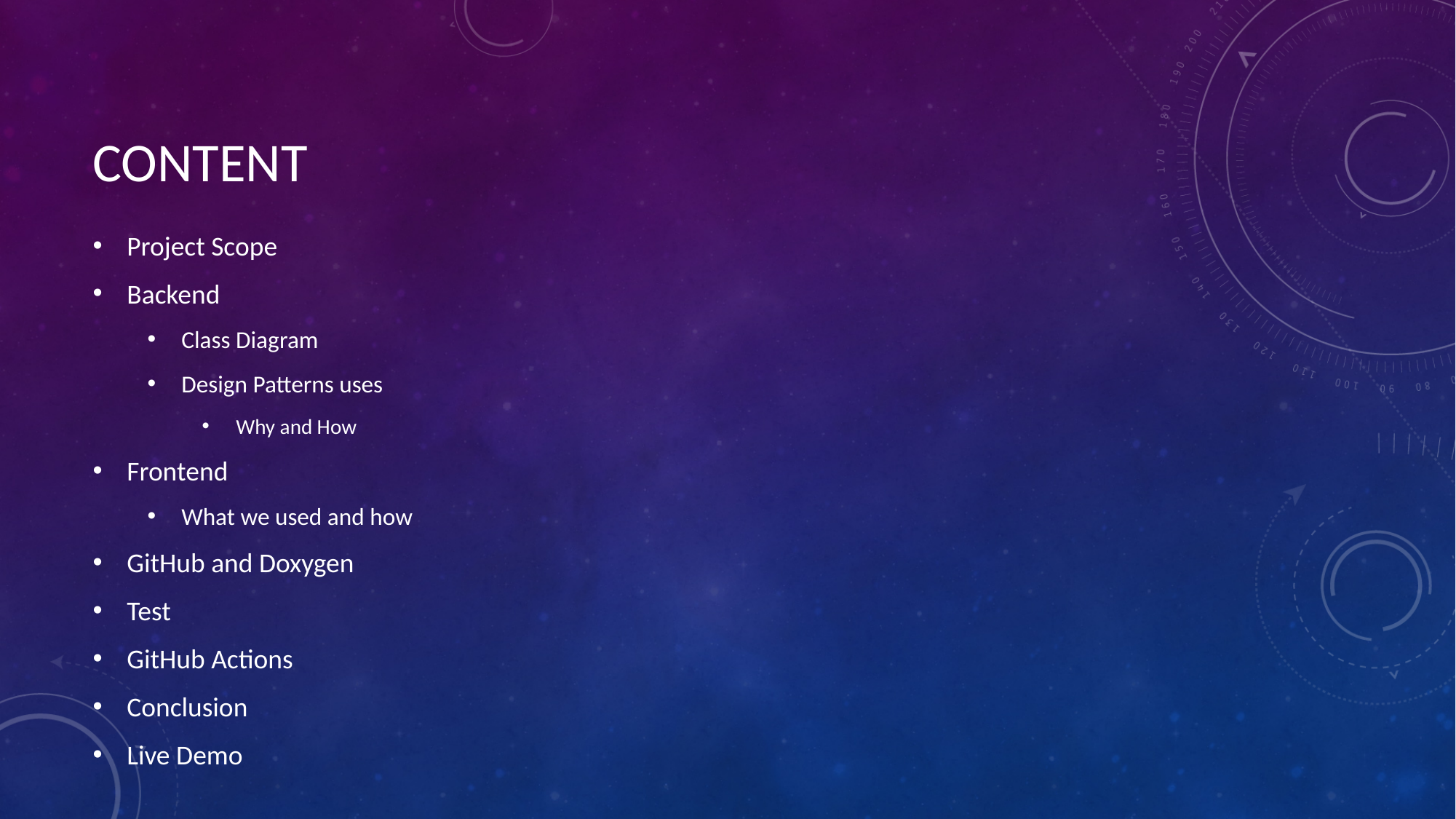

# Content
Project Scope
Backend
Class Diagram
Design Patterns uses
Why and How
Frontend
What we used and how
GitHub and Doxygen
Test
GitHub Actions
Conclusion
Live Demo